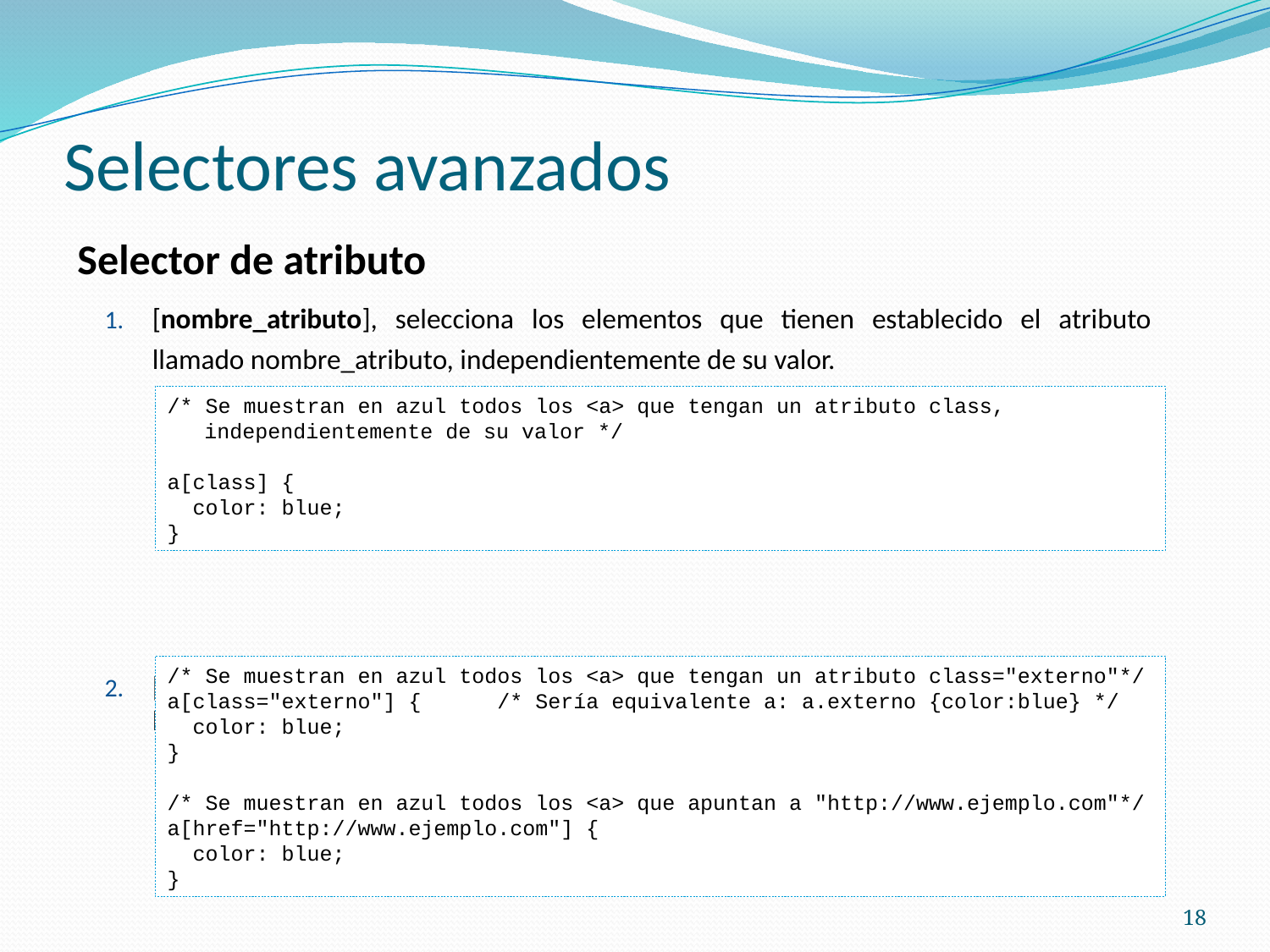

# Selectores avanzados
Selector de atributo
[nombre_atributo], selecciona los elementos que tienen establecido el atributo llamado nombre_atributo, independientemente de su valor.

[nombre_atributo=valor], selecciona los elementos que tienen establecido un atributo llamado nombre_atributo con un valor igual a valor.

/* Se muestran en azul todos los <a> que tengan un atributo class, independientemente de su valor */

a[class] {
  color: blue;
}
/* Se muestran en azul todos los <a> que tengan un atributo class="externo"*/
a[class="externo"] {      /* Sería equivalente a: a.externo {color:blue} */
  color: blue;
}

/* Se muestran en azul todos los <a> que apuntan a "http://www.ejemplo.com"*/
a[href="http://www.ejemplo.com"] {
  color: blue;
}
18